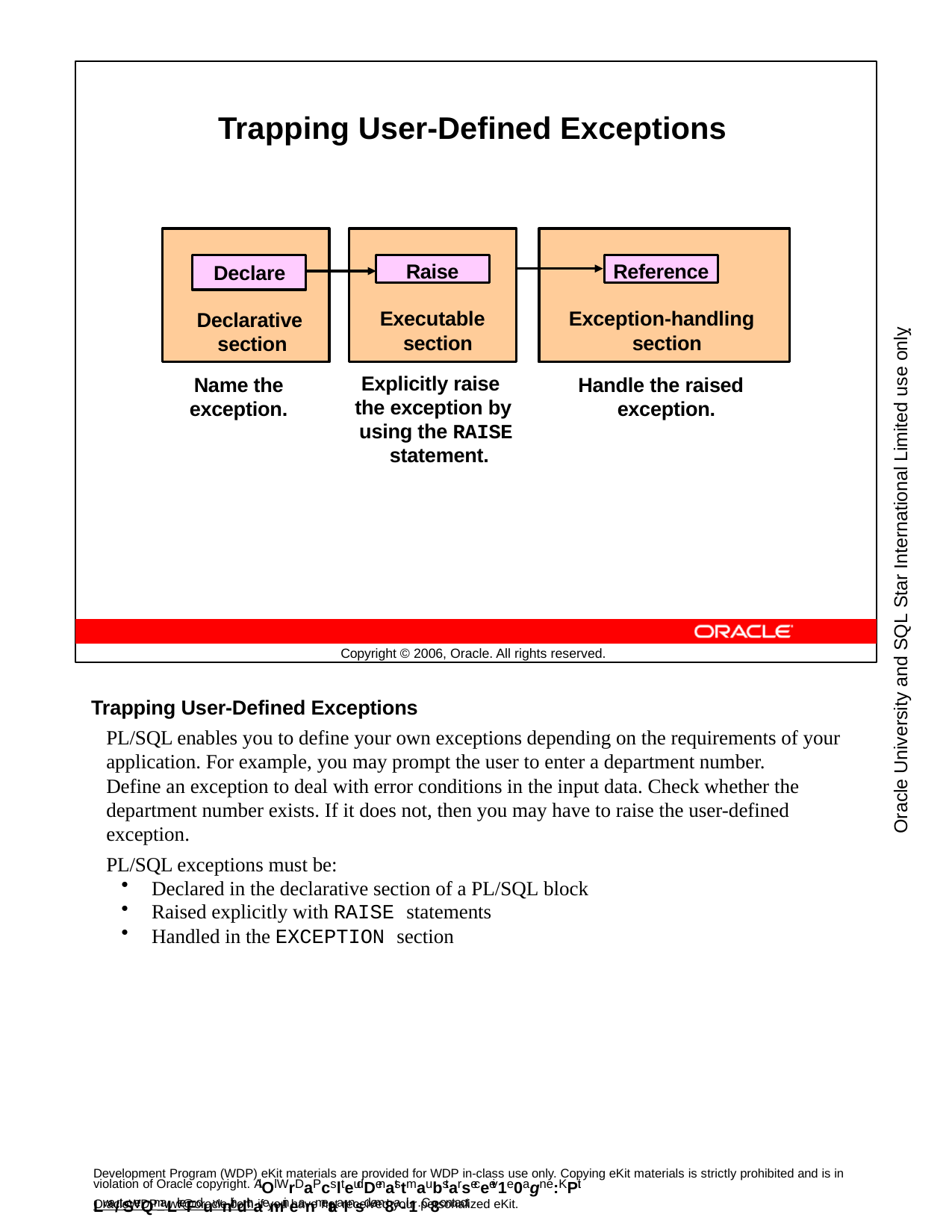

Trapping User-Defined Exceptions

Raise
Reference
Declare

Declarative  section

Executable  section
Exception-handling  section
Oracle University and SQL Star International Limited use onlyฺ
Name the  exception.
Explicitly raise  the exception by  using the RAISE  statement.
Handle the raised  exception.
Copyright © 2006, Oracle. All rights reserved.
Trapping User-Defined Exceptions
PL/SQL enables you to define your own exceptions depending on the requirements of your  application. For example, you may prompt the user to enter a department number.
Define an exception to deal with error conditions in the input data. Check whether the
department number exists. If it does not, then you may have to raise the user-defined  exception.
PL/SQL exceptions must be:
Declared in the declarative section of a PL/SQL block
Raised explicitly with RAISE statements
Handled in the EXCEPTION section
Development Program (WDP) eKit materials are provided for WDP in-class use only. Copying eKit materials is strictly prohibited and is in
violation of Oracle copyright. AlOl WrDaPcslteudDenatstmaubstarseceeiv1e0agn e:KPit Lwa/tSerQmaLrkeFduwnithdthaemir neanmetaalnsd em8a-il1. C8ontact
OracleWDP_ww@oracle.com if you have not received your personalized eKit.